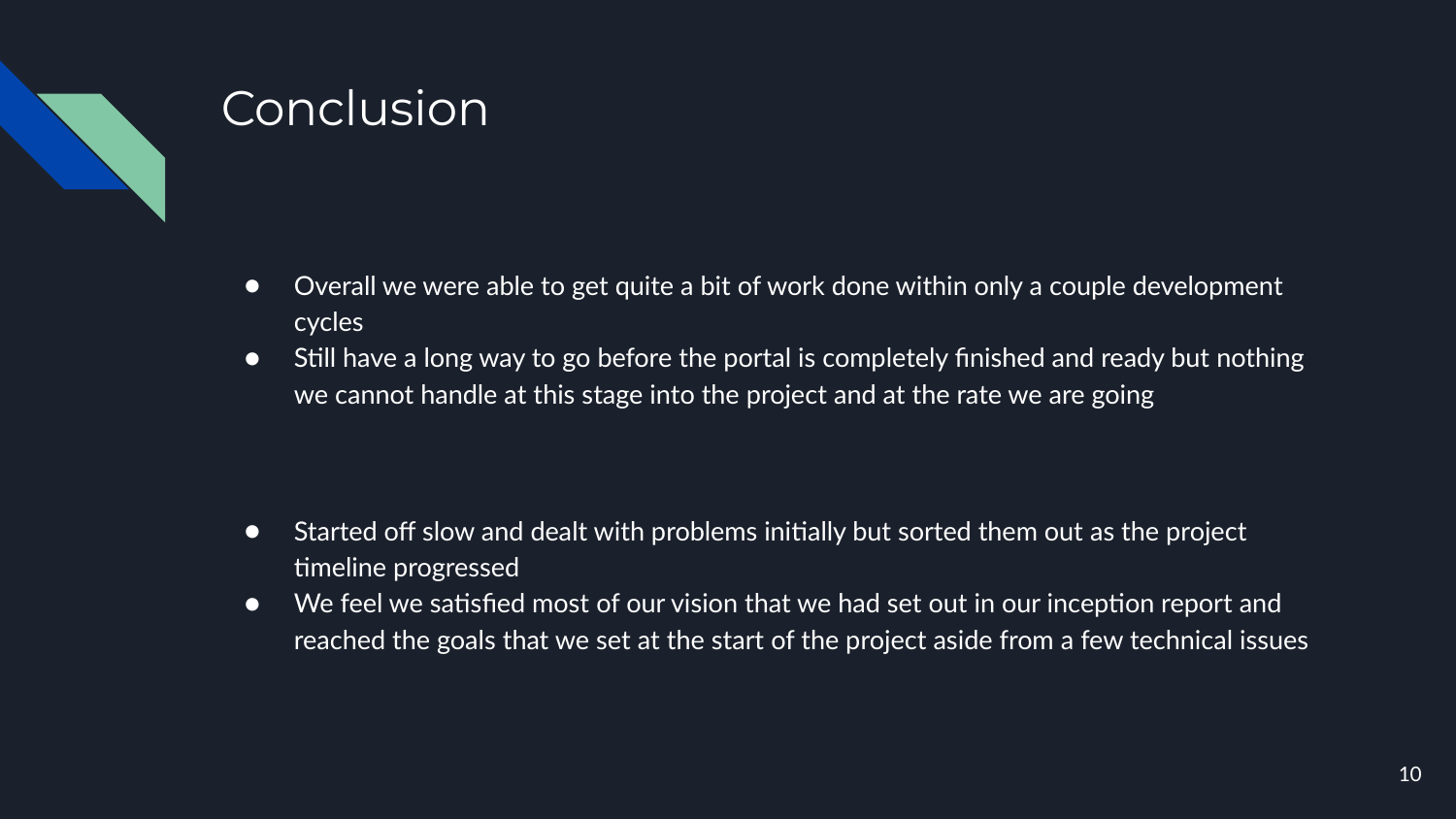

# Conclusion
Overall we were able to get quite a bit of work done within only a couple development cycles
Still have a long way to go before the portal is completely finished and ready but nothing we cannot handle at this stage into the project and at the rate we are going

Started off slow and dealt with problems initially but sorted them out as the project timeline progressed
We feel we satisfied most of our vision that we had set out in our inception report and reached the goals that we set at the start of the project aside from a few technical issues

10